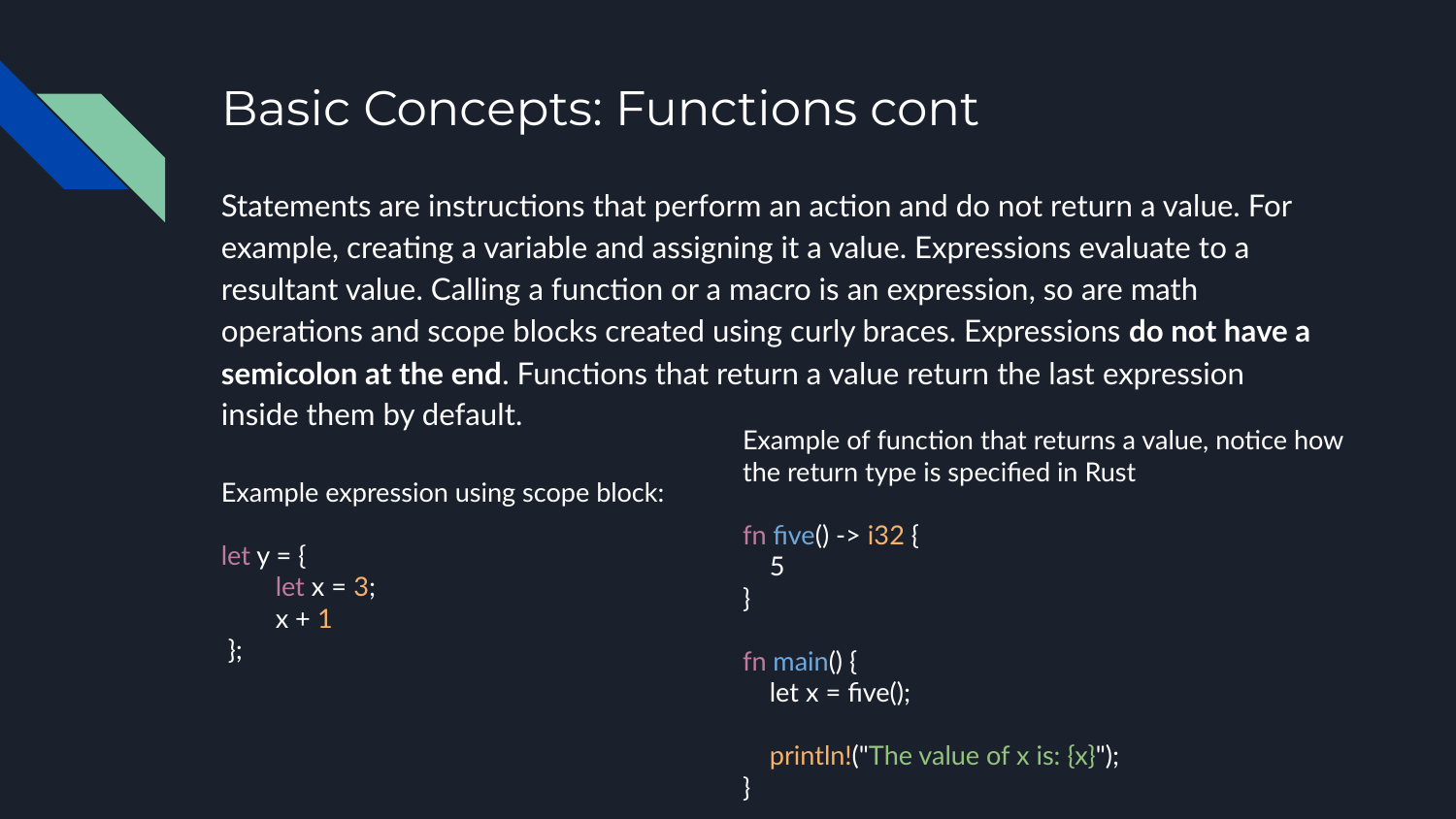

# Basic Concepts: Functions cont
Statements are instructions that perform an action and do not return a value. For example, creating a variable and assigning it a value. Expressions evaluate to a resultant value. Calling a function or a macro is an expression, so are math operations and scope blocks created using curly braces. Expressions do not have a semicolon at the end. Functions that return a value return the last expression inside them by default.
Example of function that returns a value, notice how the return type is specified in Rust

fn five() -> i32 {
    5
}

fn main() {
    let x = five();

    println!("The value of x is: {x}");
}
Example expression using scope block:

let y = {
        let x = 3;
        x + 1
 };